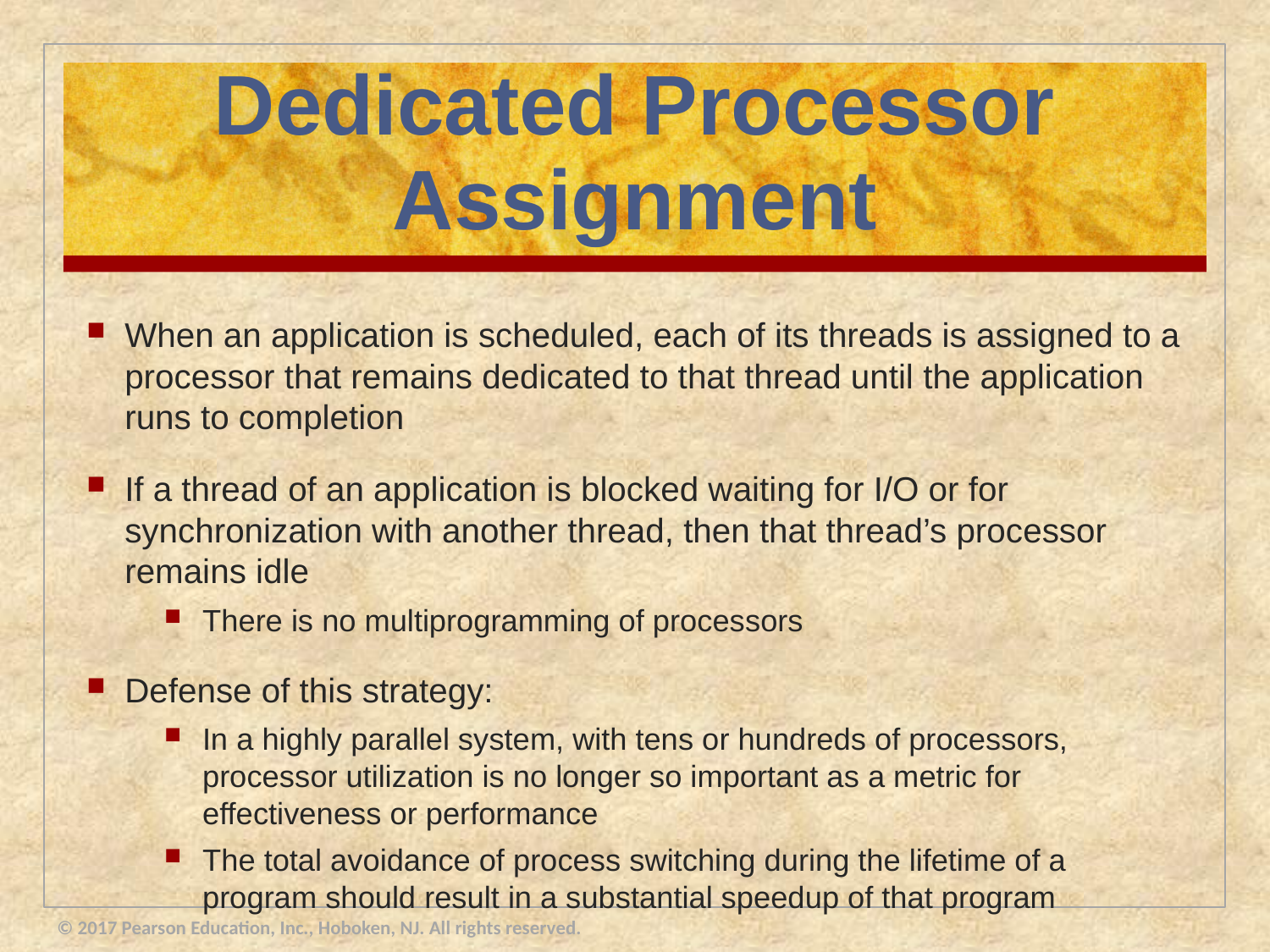

# Dedicated Processor Assignment
When an application is scheduled, each of its threads is assigned to a processor that remains dedicated to that thread until the application runs to completion
If a thread of an application is blocked waiting for I/O or for synchronization with another thread, then that thread’s processor remains idle
There is no multiprogramming of processors
Defense of this strategy:
In a highly parallel system, with tens or hundreds of processors, processor utilization is no longer so important as a metric for effectiveness or performance
The total avoidance of process switching during the lifetime of a program should result in a substantial speedup of that program
© 2017 Pearson Education, Inc., Hoboken, NJ. All rights reserved.